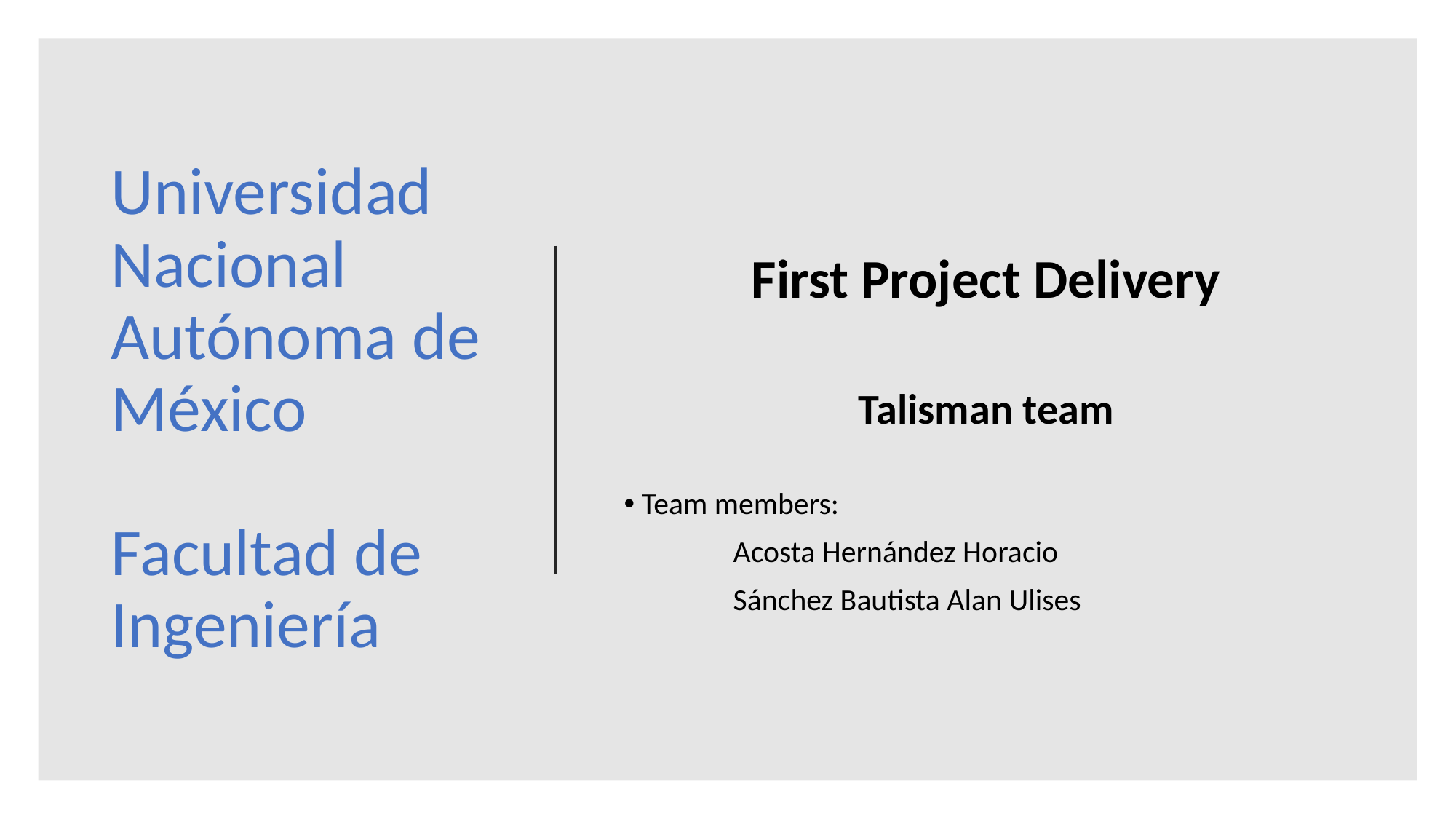

# Universidad Nacional Autónoma de México Facultad de Ingeniería
First Project Delivery

Talisman team

 Team members:
	Acosta Hernández Horacio
	Sánchez Bautista Alan Ulises